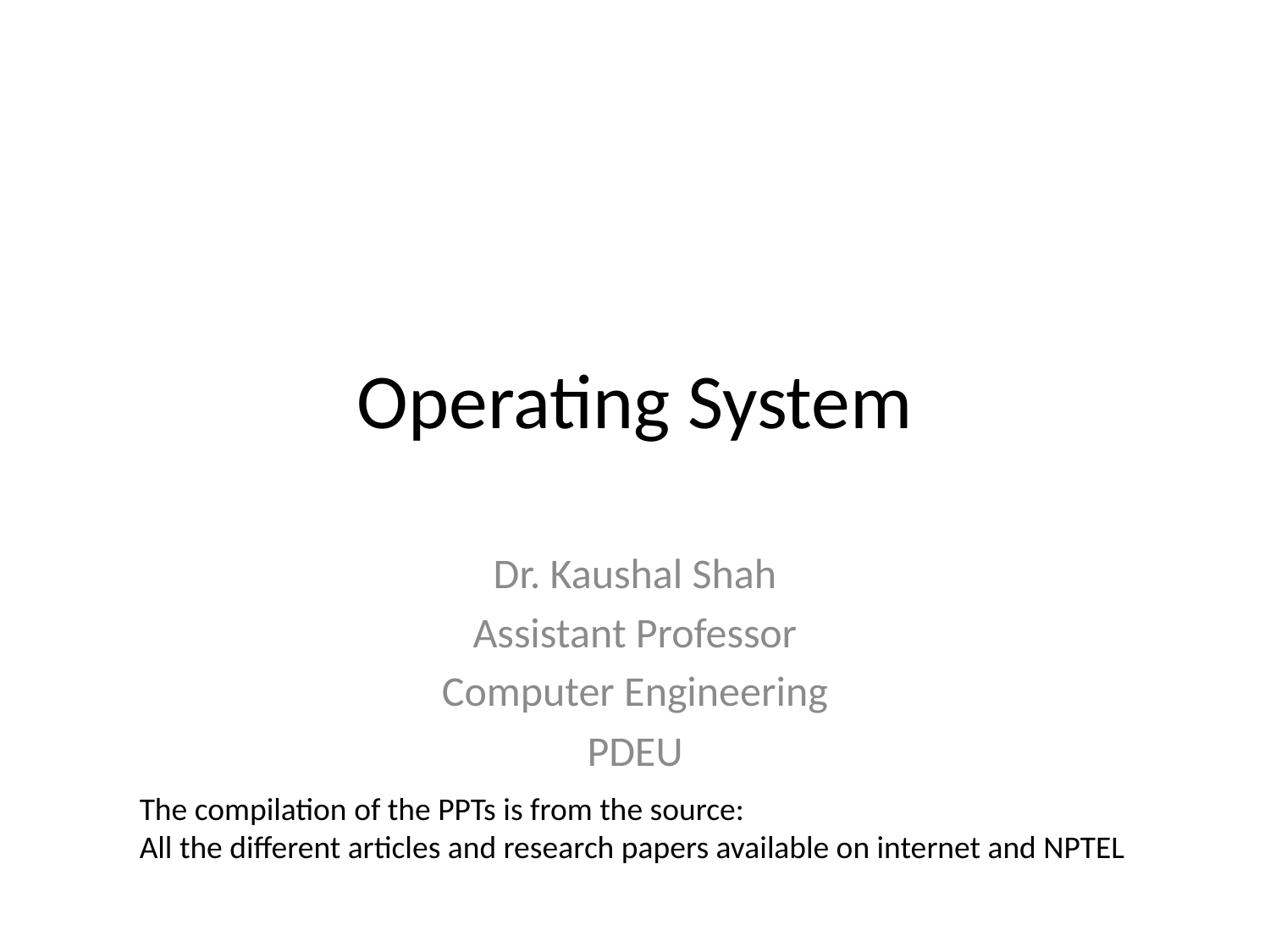

# Operating System
Dr. Kaushal Shah
Assistant Professor
Computer Engineering
PDEU
The compilation of the PPTs is from the source:
All the different articles and research papers available on internet and NPTEL